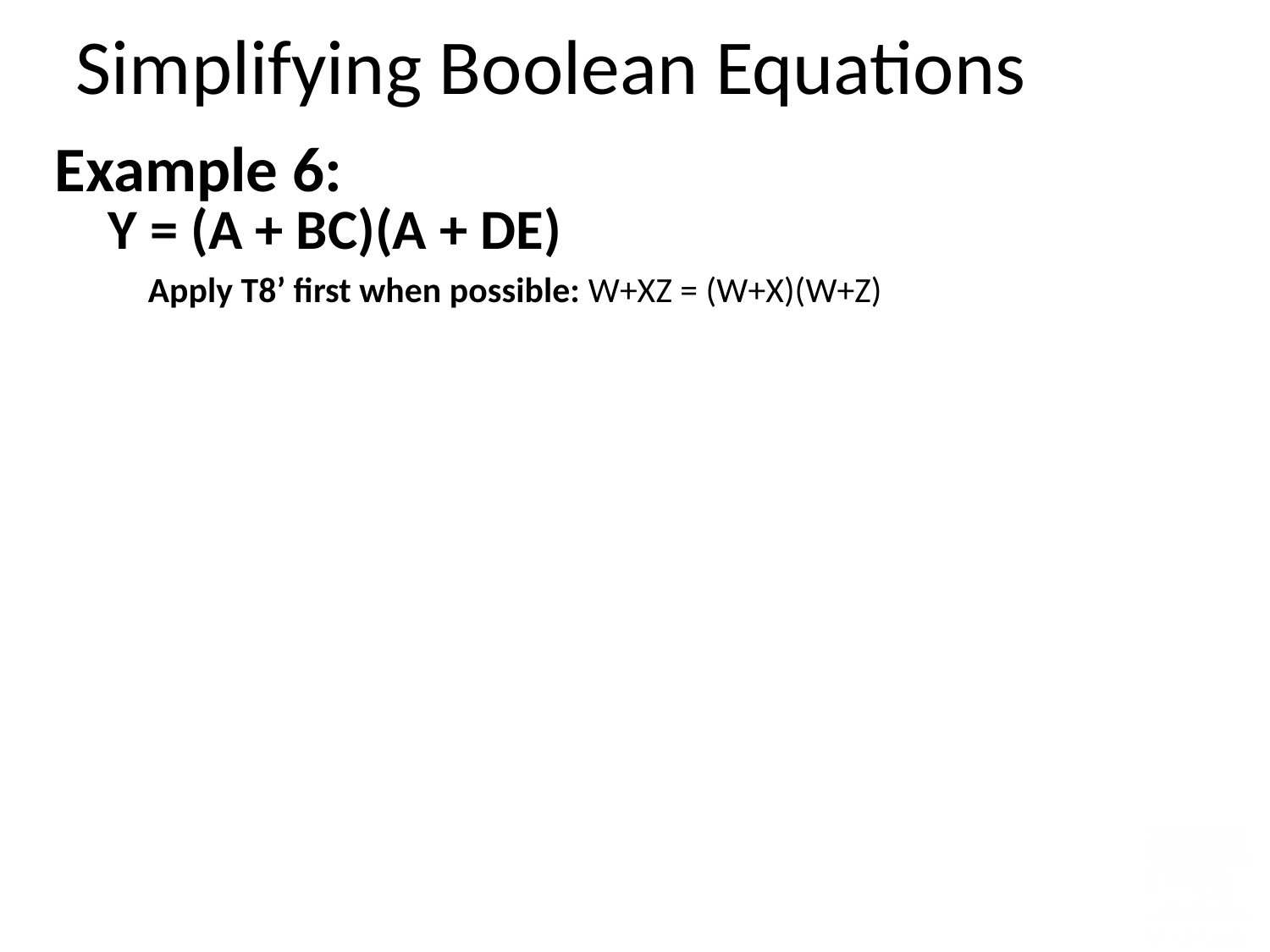

Simplifying Boolean Equations
Example 6:
Y = (A + BC)(A + DE)
     Apply T8’ first when possible: W+XZ = (W+X)(W+Z)